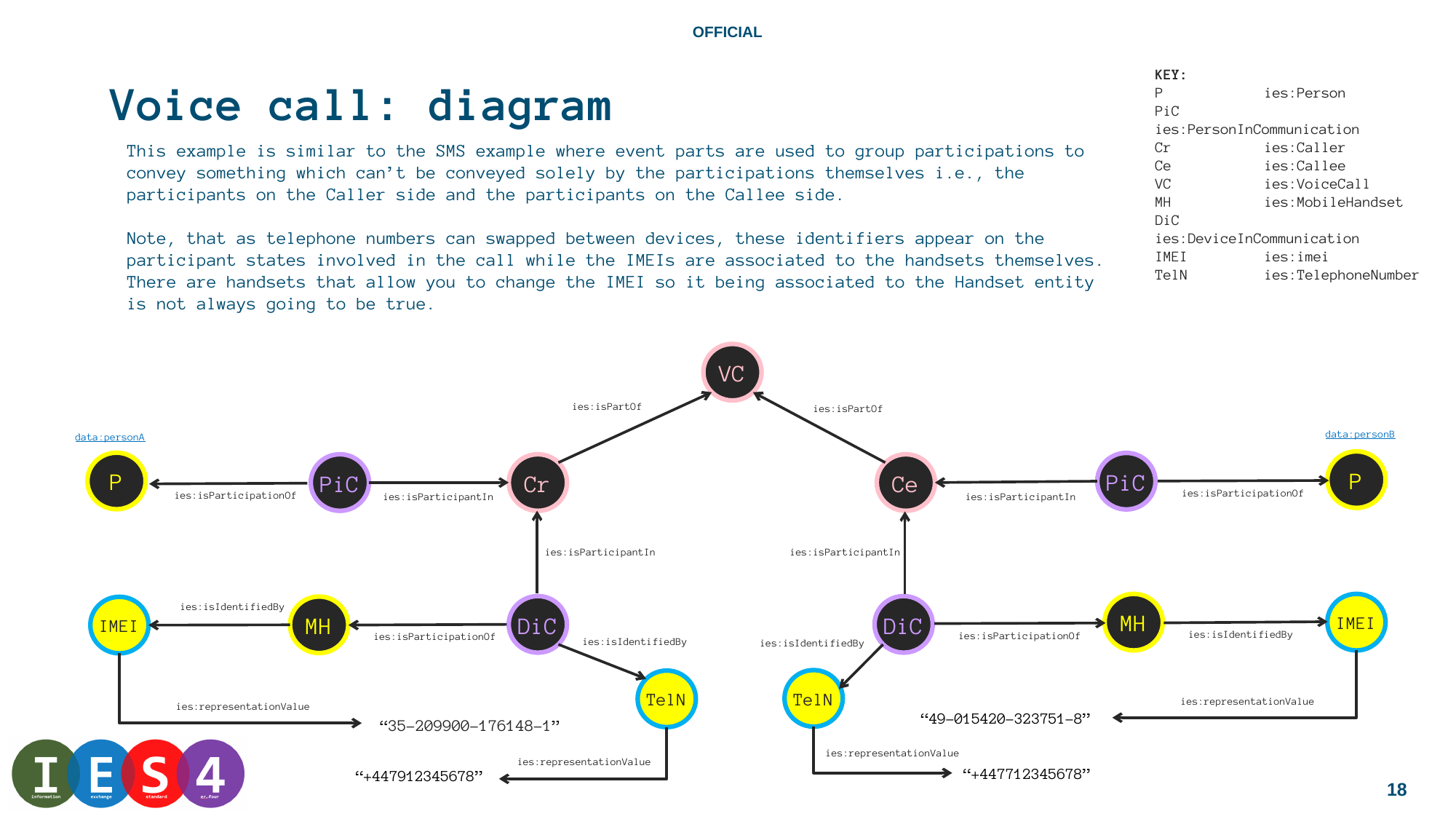

# Voice call: diagram
KEY:
P 	ies:Person
PiC	ies:PersonInCommunication
Cr	ies:Caller
Ce	ies:Callee
VC	ies:VoiceCall
MH 	ies:MobileHandset
DiC 	ies:DeviceInCommunication
IMEI  	ies:imei
TelN 	ies:TelephoneNumber
This example is similar to the SMS example where event parts are used to group participations to convey something which can’t be conveyed solely by the participations themselves i.e., the participants on the Caller side and the participants on the Callee side.

Note, that as telephone numbers can swapped between devices, these identifiers appear on the participant states involved in the call while the IMEIs are associated to the handsets themselves.
There are handsets that allow you to change the IMEI so it being associated to the Handset entity is not always going to be true.
VC
ies:isPartOf
ies:isPartOf
data:personB
data:personA
P
P
PiC
PiC
Cr
Ce
ies:isParticipationOf
ies:isParticipationOf
ies:isParticipantIn
ies:isParticipantIn
ies:isParticipantIn
ies:isParticipantIn
MH
IMEI
ies:isIdentifiedBy
DiC
DiC
MH
IMEI
ies:isIdentifiedBy
ies:isParticipationOf
ies:isParticipationOf
ies:isIdentifiedBy
ies:isIdentifiedBy
TelN
TelN
ies:representationValue
ies:representationValue
“49-015420-323751-8”
“35-209900-176148-1”
ies:representationValue
ies:representationValue
“+447712345678”
“+447912345678”